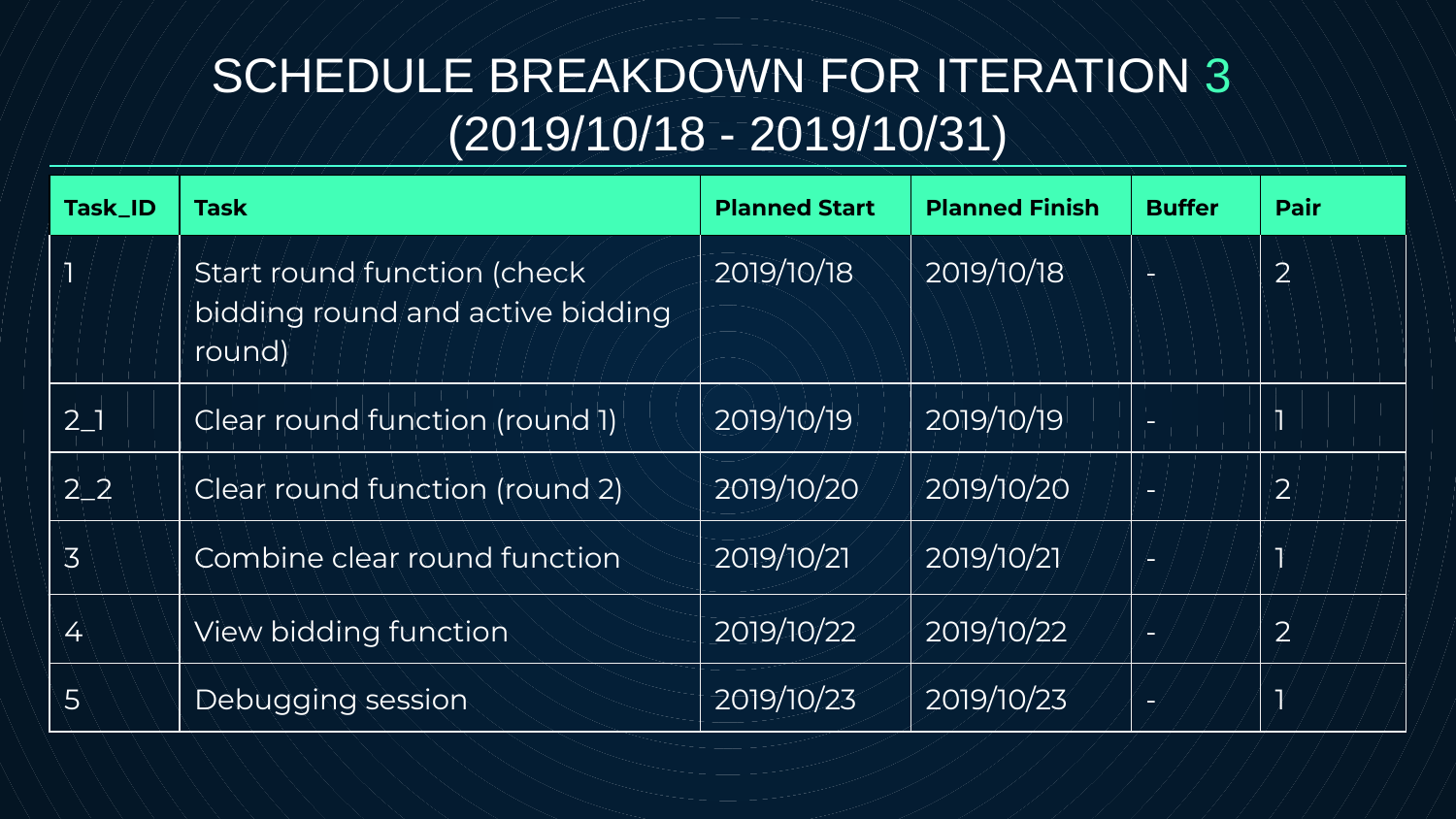

# SCHEDULE BREAKDOWN FOR ITERATION 3 (2019/10/18 - 2019/10/31)
| Task\_ID | Task | Planned Start | Planned Finish | Buffer | Pair |
| --- | --- | --- | --- | --- | --- |
| 1 | Start round function (check bidding round and active bidding round) | 2019/10/18 | 2019/10/18 | - | 2 |
| 2\_1 | Clear round function (round 1) | 2019/10/19 | 2019/10/19 | - | 1 |
| 2\_2 | Clear round function (round 2) | 2019/10/20 | 2019/10/20 | - | 2 |
| 3 | Combine clear round function | 2019/10/21 | 2019/10/21 | - | 1 |
| 4 | View bidding function | 2019/10/22 | 2019/10/22 | - | 2 |
| 5 | Debugging session | 2019/10/23 | 2019/10/23 | - | 1 |